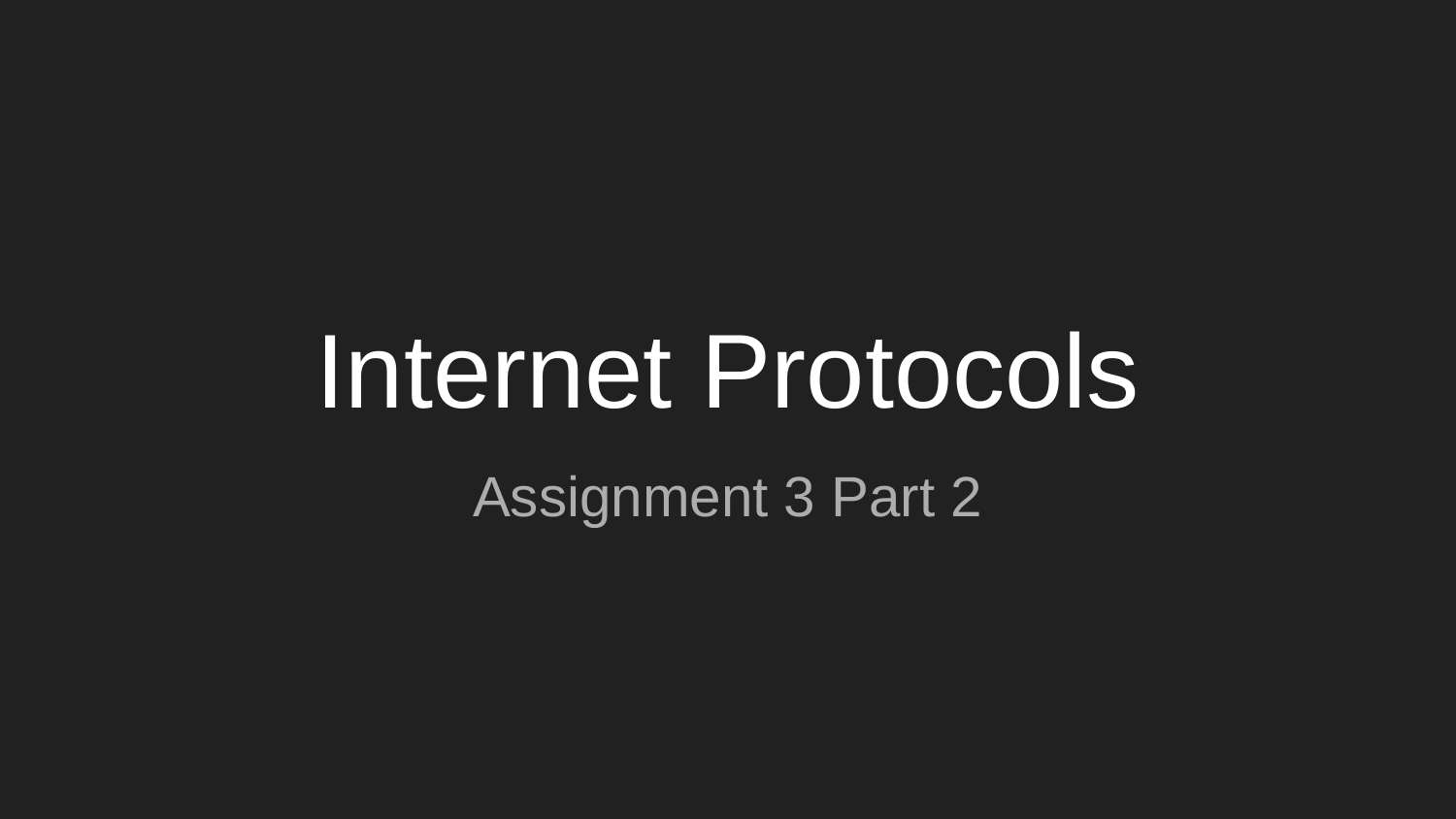

# Internet Protocols
Assignment 3 Part 2